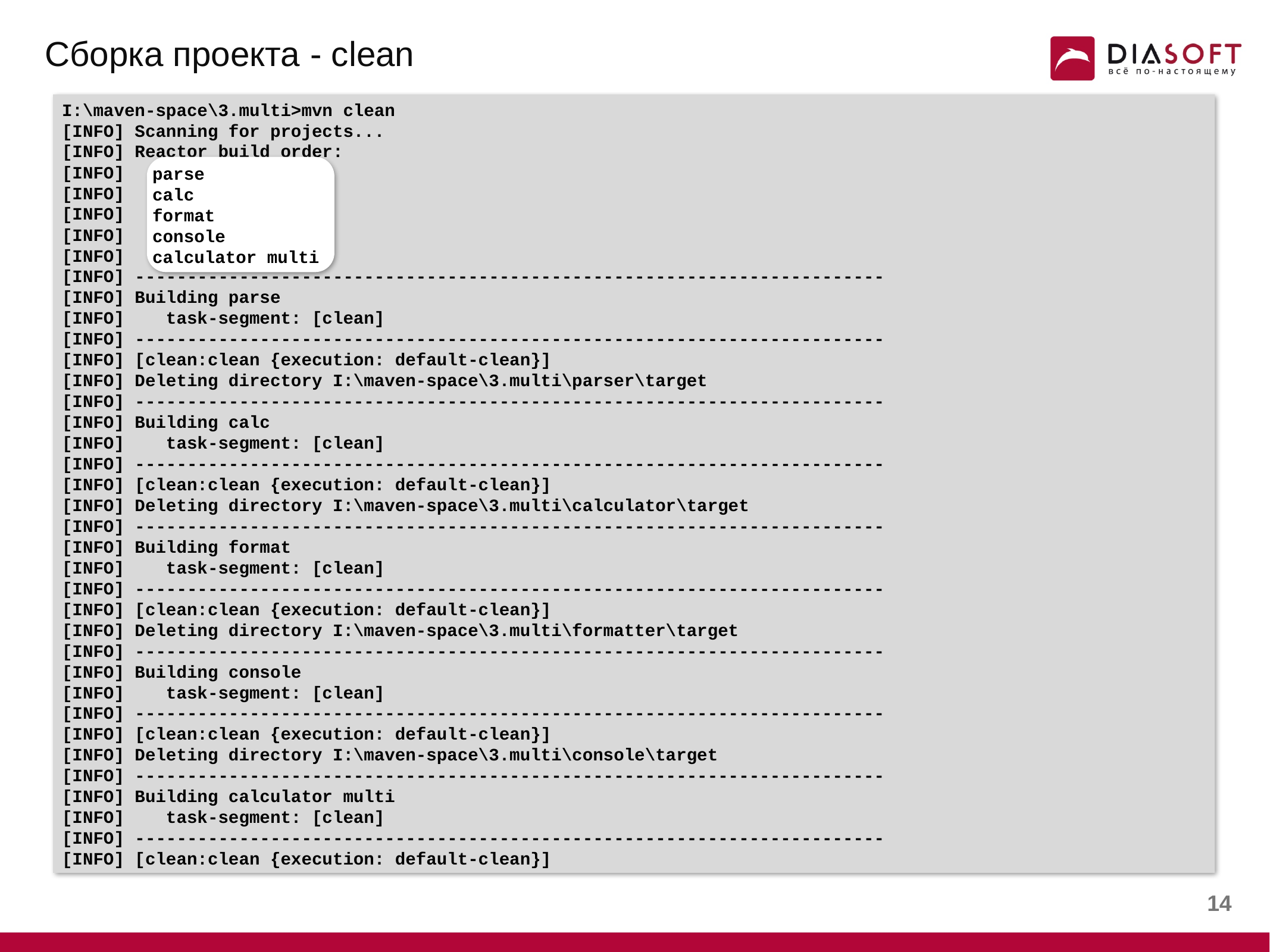

# Сборка проекта - clean
I:\maven-space\3.multi>mvn clean
[INFO] Scanning for projects...
[INFO] Reactor build order:
[INFO]   parse
[INFO]   calc
[INFO]   format
[INFO]   console
[INFO]   calculator multi
[INFO] ------------------------------------------------------------------------
[INFO] Building parse
[INFO]    task-segment: [clean]
[INFO] ------------------------------------------------------------------------
[INFO] [clean:clean {execution: default-clean}]
[INFO] Deleting directory I:\maven-space\3.multi\parser\target
[INFO] ------------------------------------------------------------------------
[INFO] Building calc
[INFO]    task-segment: [clean]
[INFO] ------------------------------------------------------------------------
[INFO] [clean:clean {execution: default-clean}]
[INFO] Deleting directory I:\maven-space\3.multi\calculator\target
[INFO] ------------------------------------------------------------------------
[INFO] Building format
[INFO]    task-segment: [clean]
[INFO] ------------------------------------------------------------------------
[INFO] [clean:clean {execution: default-clean}]
[INFO] Deleting directory I:\maven-space\3.multi\formatter\target
[INFO] ------------------------------------------------------------------------
[INFO] Building console
[INFO]    task-segment: [clean]
[INFO] ------------------------------------------------------------------------
[INFO] [clean:clean {execution: default-clean}]
[INFO] Deleting directory I:\maven-space\3.multi\console\target
[INFO] ------------------------------------------------------------------------
[INFO] Building calculator multi
[INFO]    task-segment: [clean]
[INFO] ------------------------------------------------------------------------
[INFO] [clean:clean {execution: default-clean}]
parse
calc
format
console
calculator multi
14